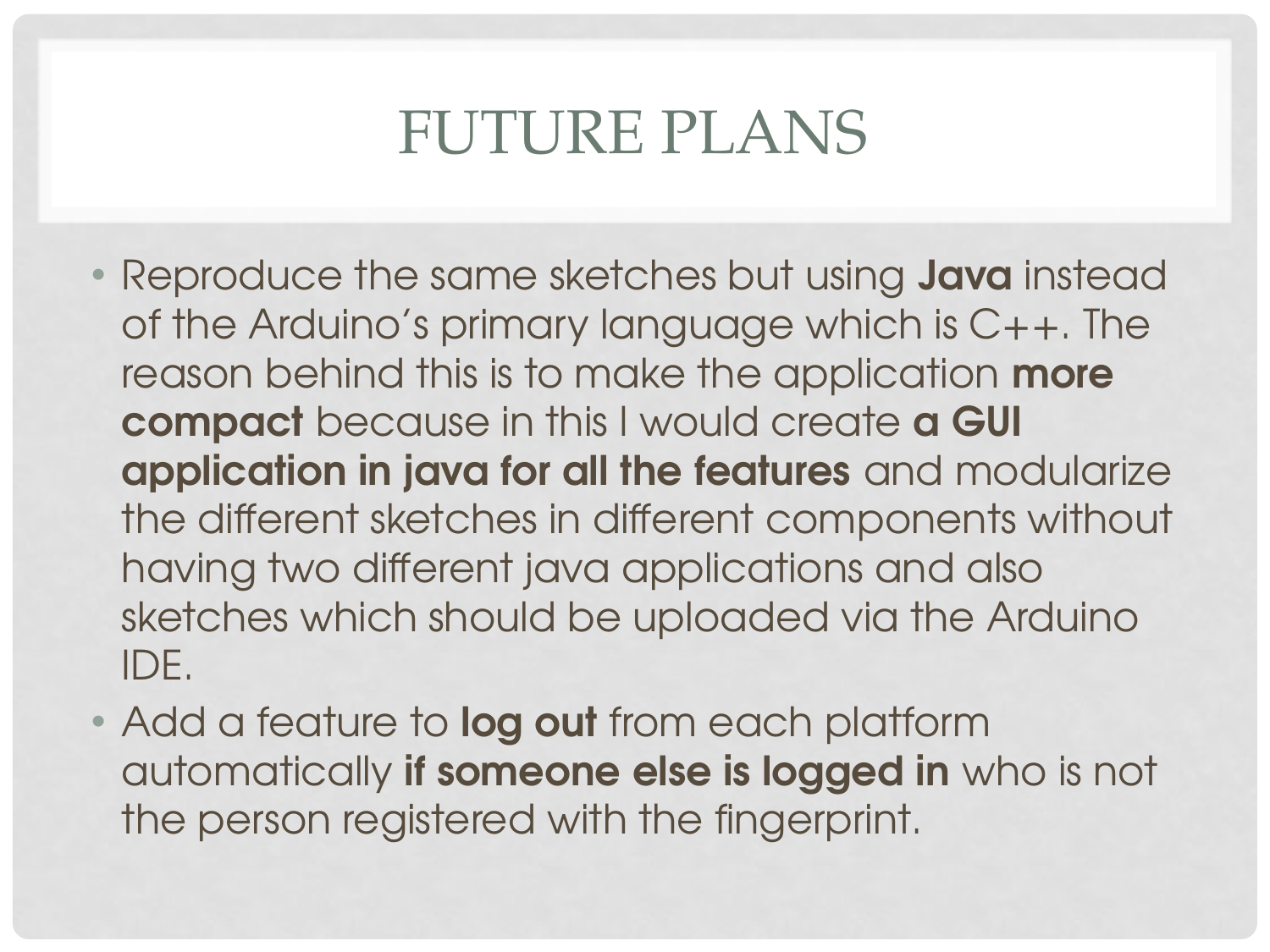

# Future plans
Reproduce the same sketches but using Java instead of the Arduino’s primary language which is C++. The reason behind this is to make the application more compact because in this I would create a GUI application in java for all the features and modularize the different sketches in different components without having two different java applications and also sketches which should be uploaded via the Arduino IDE.
Add a feature to log out from each platform automatically if someone else is logged in who is not the person registered with the fingerprint.